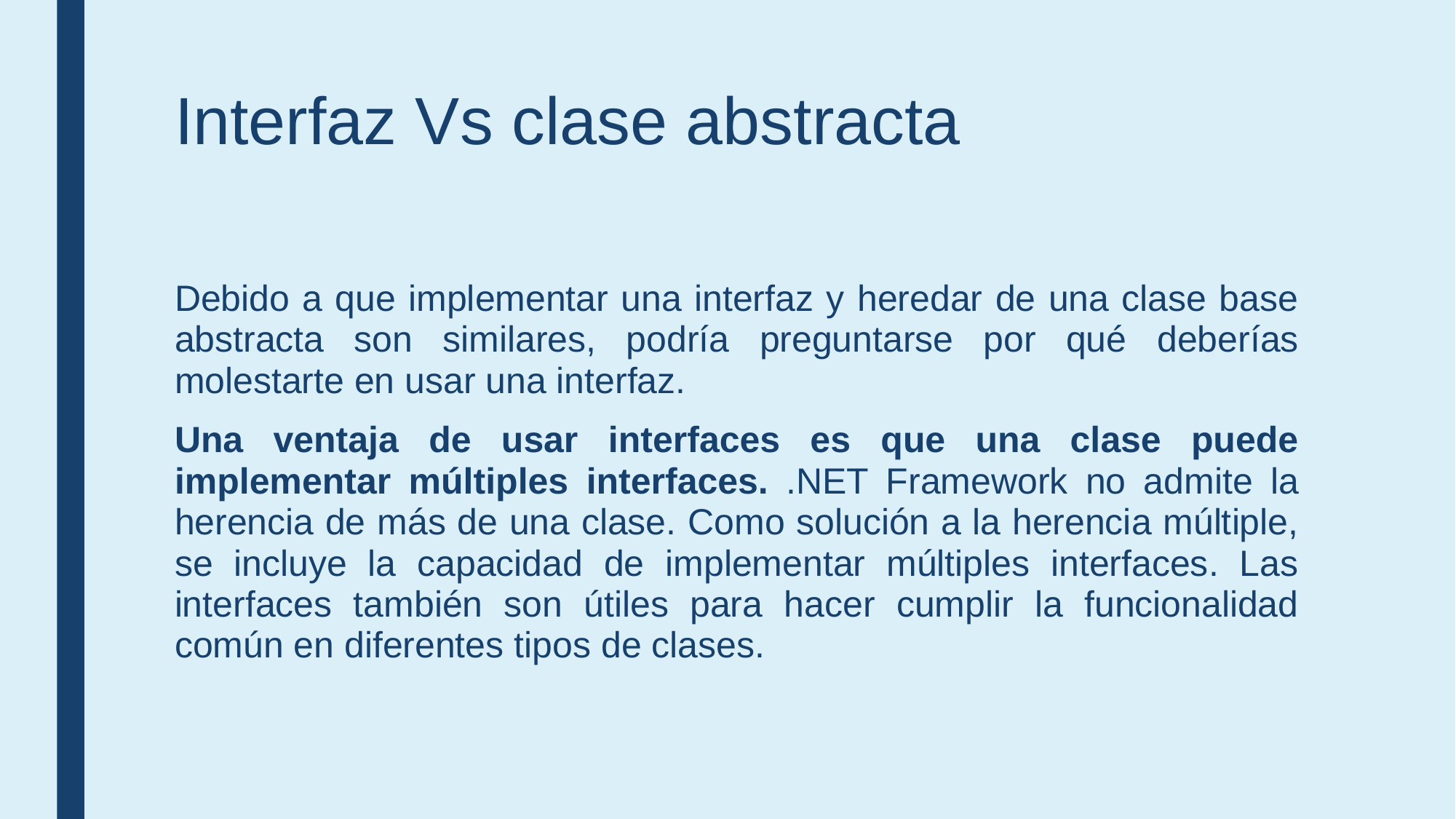

# Interfaz Vs clase abstracta
Debido a que implementar una interfaz y heredar de una clase base abstracta son similares, podría preguntarse por qué deberías molestarte en usar una interfaz.
Una ventaja de usar interfaces es que una clase puede implementar múltiples interfaces. .NET Framework no admite la herencia de más de una clase. Como solución a la herencia múltiple, se incluye la capacidad de implementar múltiples interfaces. Las interfaces también son útiles para hacer cumplir la funcionalidad común en diferentes tipos de clases.